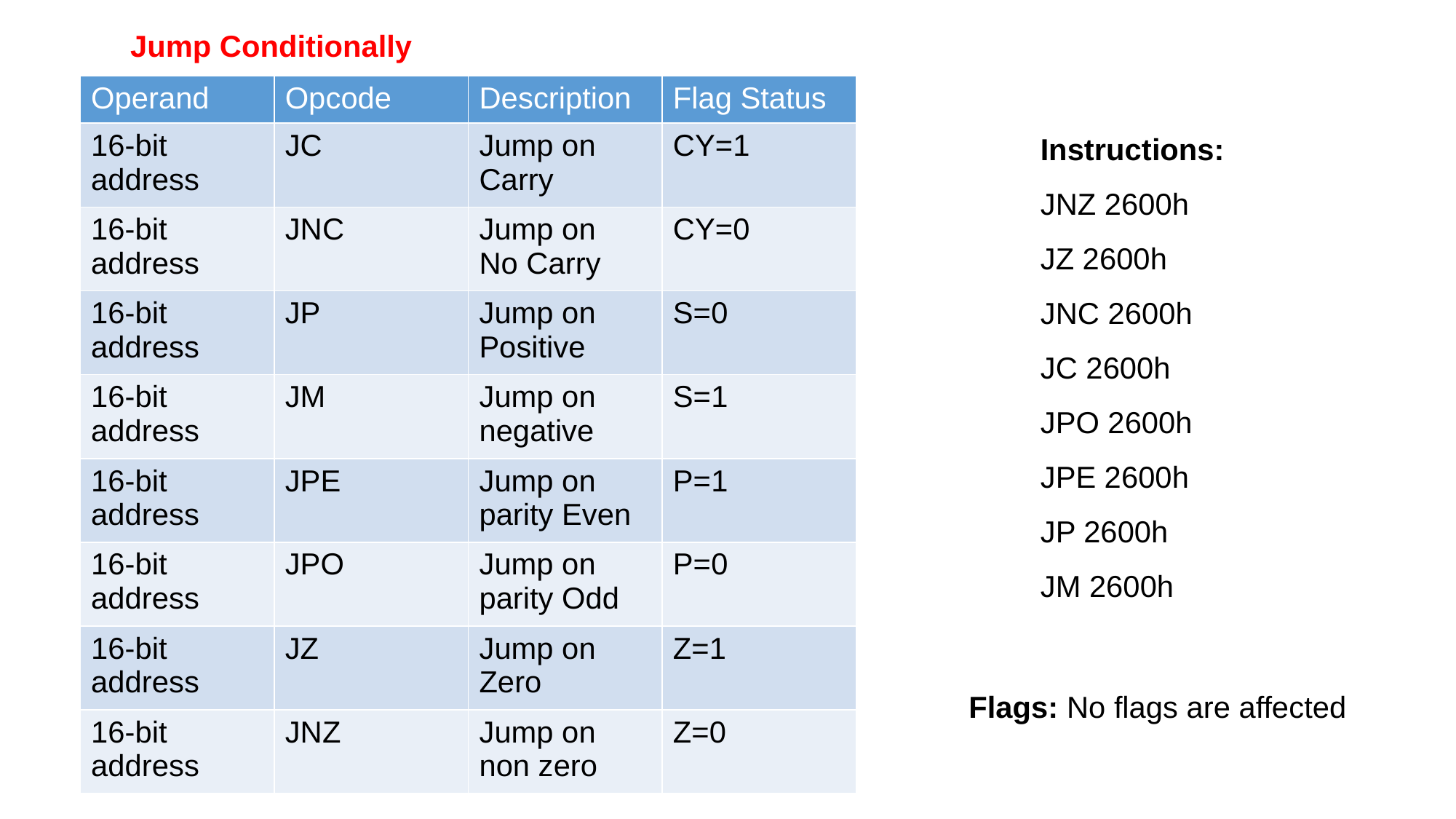

Jump Conditionally
| Operand | Opcode | Description | Flag Status |
| --- | --- | --- | --- |
| 16-bit address | JC | Jump on Carry | CY=1 |
| 16-bit address | JNC | Jump on No Carry | CY=0 |
| 16-bit address | JP | Jump on Positive | S=0 |
| 16-bit address | JM | Jump on negative | S=1 |
| 16-bit address | JPE | Jump on parity Even | P=1 |
| 16-bit address | JPO | Jump on parity Odd | P=0 |
| 16-bit address | JZ | Jump on Zero | Z=1 |
| 16-bit address | JNZ | Jump on non zero | Z=0 |
Instructions:
JNZ 2600h
JZ 2600h
JNC 2600h
JC 2600h
JPO 2600h
JPE 2600h
JP 2600h
JM 2600h
Flags: No flags are affected